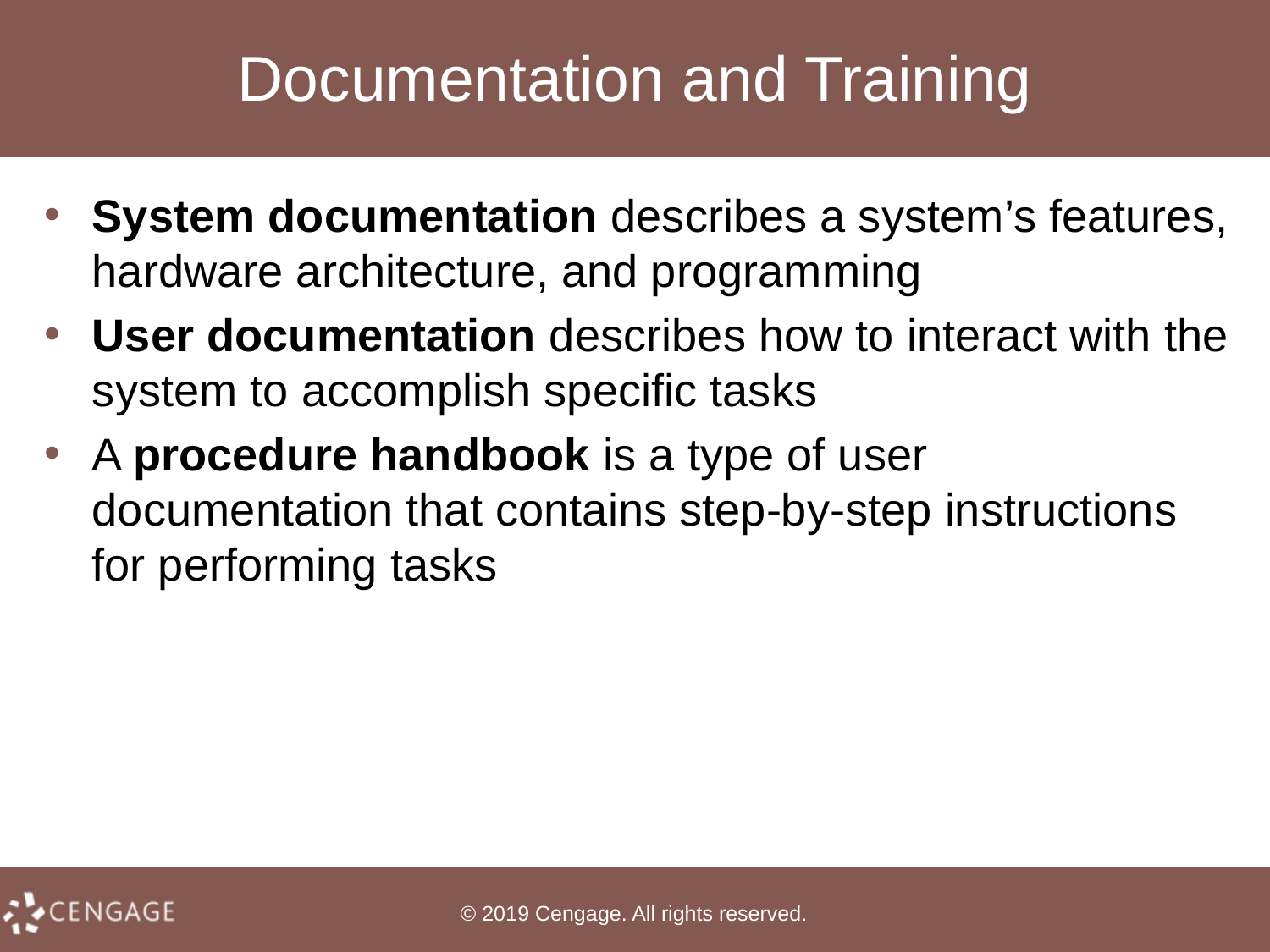

# Documentation and Training
System documentation describes a system’s features, hardware architecture, and programming
User documentation describes how to interact with the system to accomplish specific tasks
A procedure handbook is a type of user documentation that contains step-by-step instructions for performing tasks